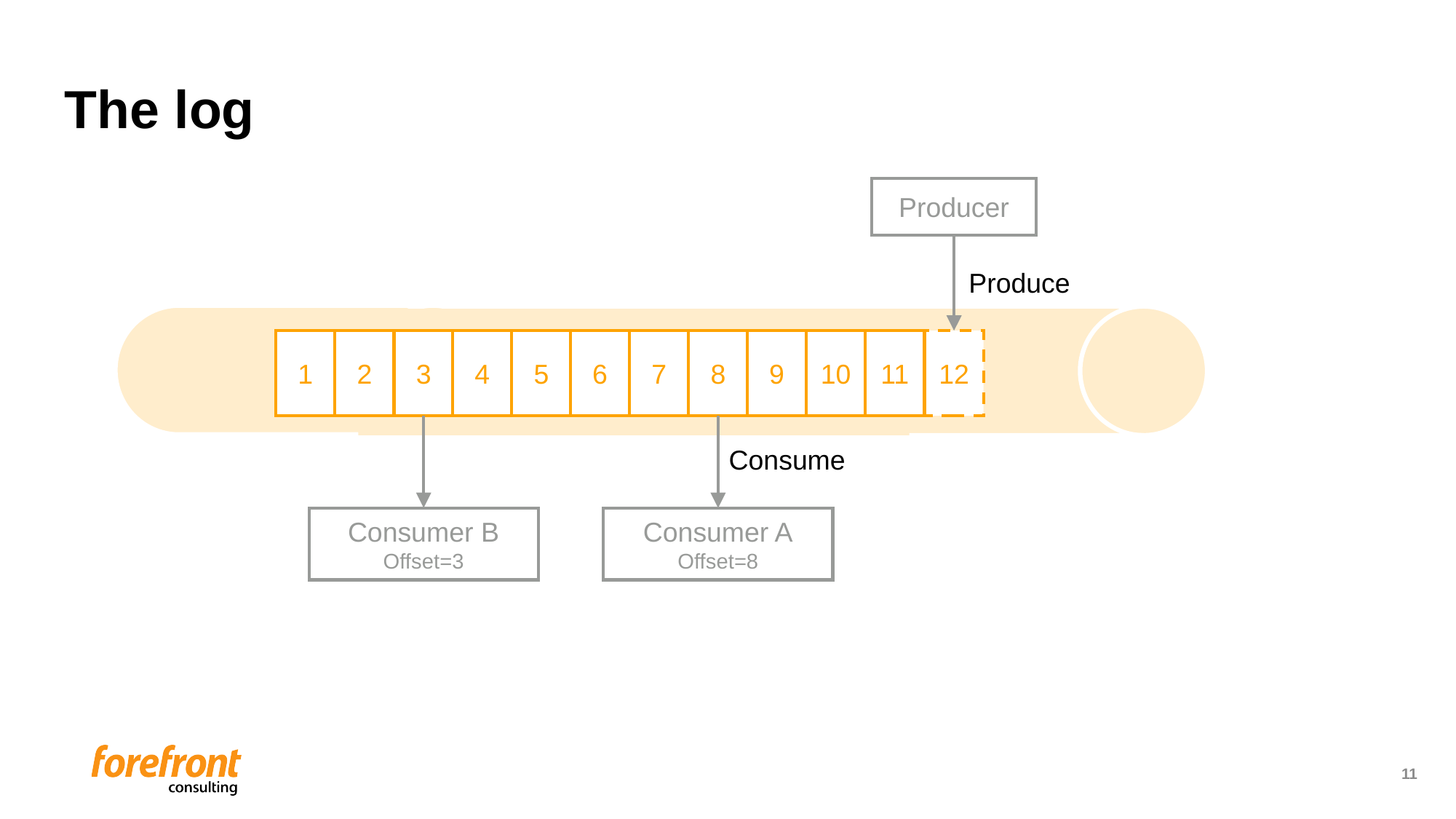

# The log
Producer
Produce

1
2
3
4
5
6
7
8
9
10
11
12
Consume
Consumer B
Offset=3
Consumer A
Offset=8
11